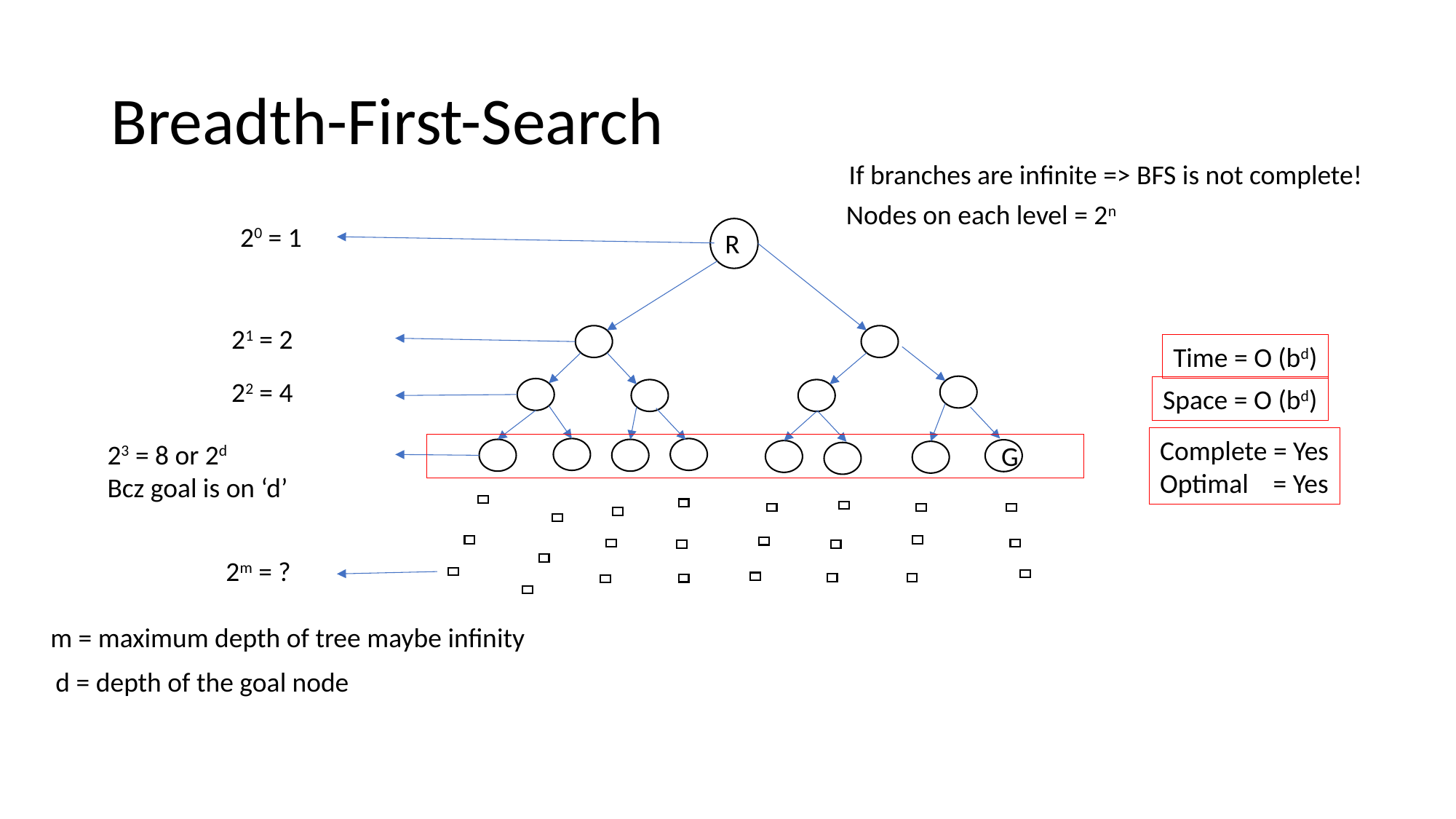

# Breadth-First-Search
If branches are infinite => BFS is not complete!
Nodes on each level = 2n
20 = 1

R
21 = 2

Time = O (bd)
22 = 4

Space = O (bd)

Complete = Yes
Optimal    = Yes
23 = 8 or 2d
Bcz goal is on ‘d’

G

2m = ?

m = maximum depth of tree maybe infinity
d = depth of the goal node